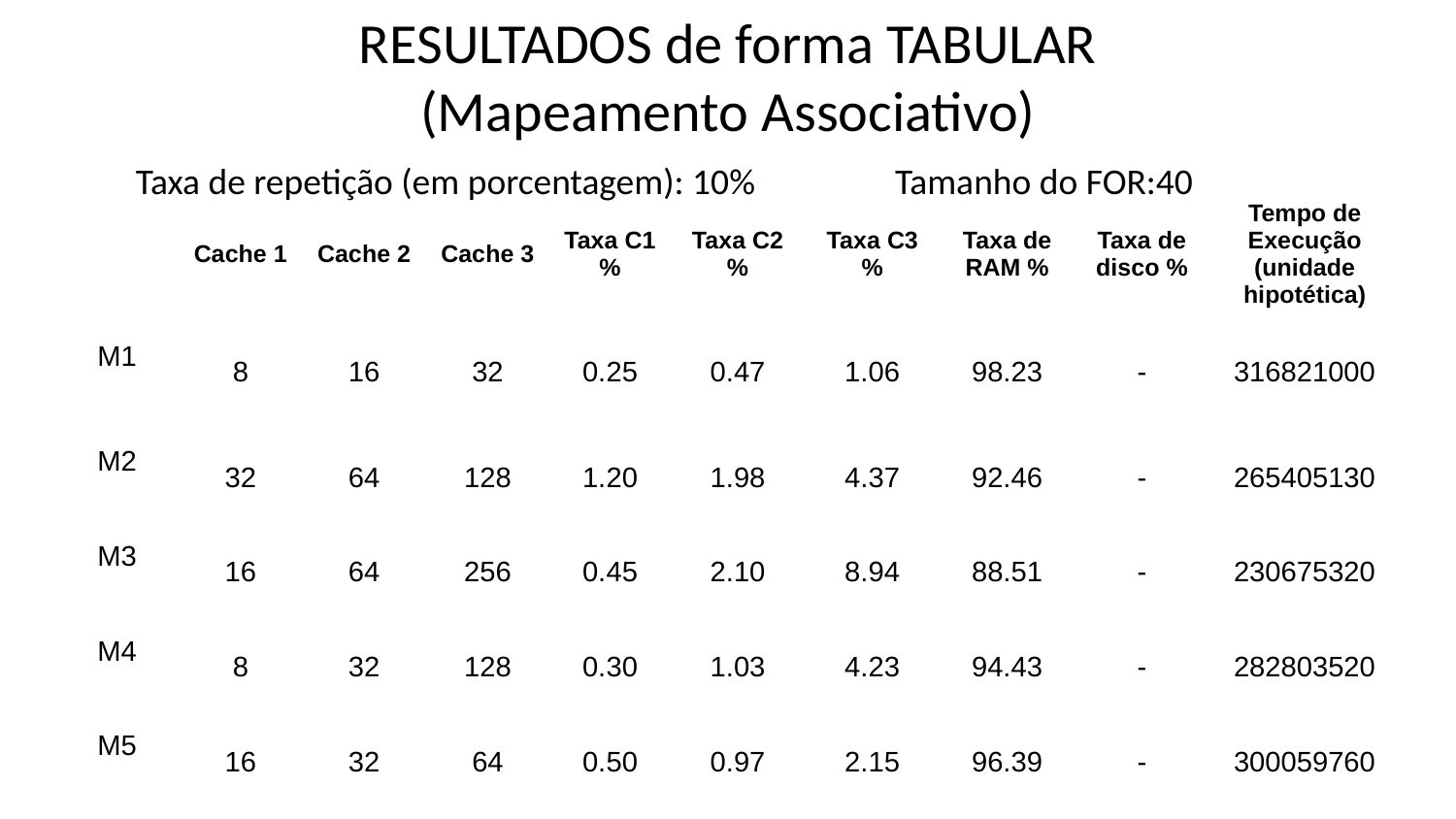

# RESULTADOS de forma TABULAR (Mapeamento Associativo)
Taxa de repetição (em porcentagem): 10%                 Tamanho do FOR:40

|  | Cache 1 | Cache 2 | Cache 3 | Taxa C1 % | Taxa C2 % | Taxa C3 % | Taxa de RAM % | Taxa de disco % | Tempo de Execução (unidade hipotética) |
| --- | --- | --- | --- | --- | --- | --- | --- | --- | --- |
| M1 | 8 | 16 | 32 | 0.25 | 0.47 | 1.06 | 98.23 | - | 316821000 |
| M2 | 32 | 64 | 128 | 1.20 | 1.98 | 4.37 | 92.46 | - | 265405130 |
| M3 | 16 | 64 | 256 | 0.45 | 2.10 | 8.94 | 88.51 | - | 230675320 |
| M4 | 8 | 32 | 128 | 0.30 | 1.03 | 4.23 | 94.43 | - | 282803520 |
| M5 | 16 | 32 | 64 | 0.50 | 0.97 | 2.15 | 96.39 | - | 300059760 |